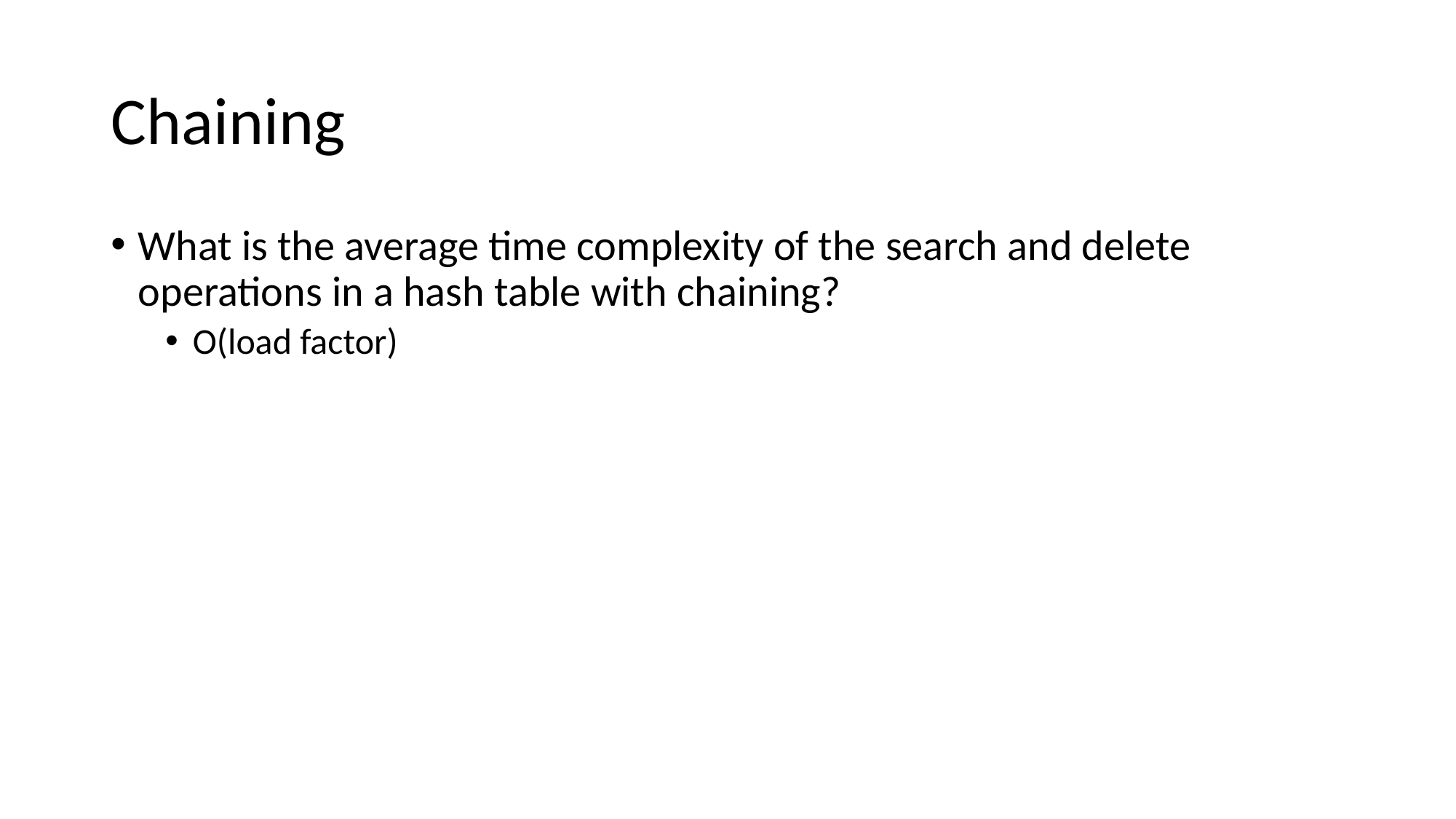

# Chaining
What is the average time complexity of the search and delete operations in a hash table with chaining?
O(load factor)